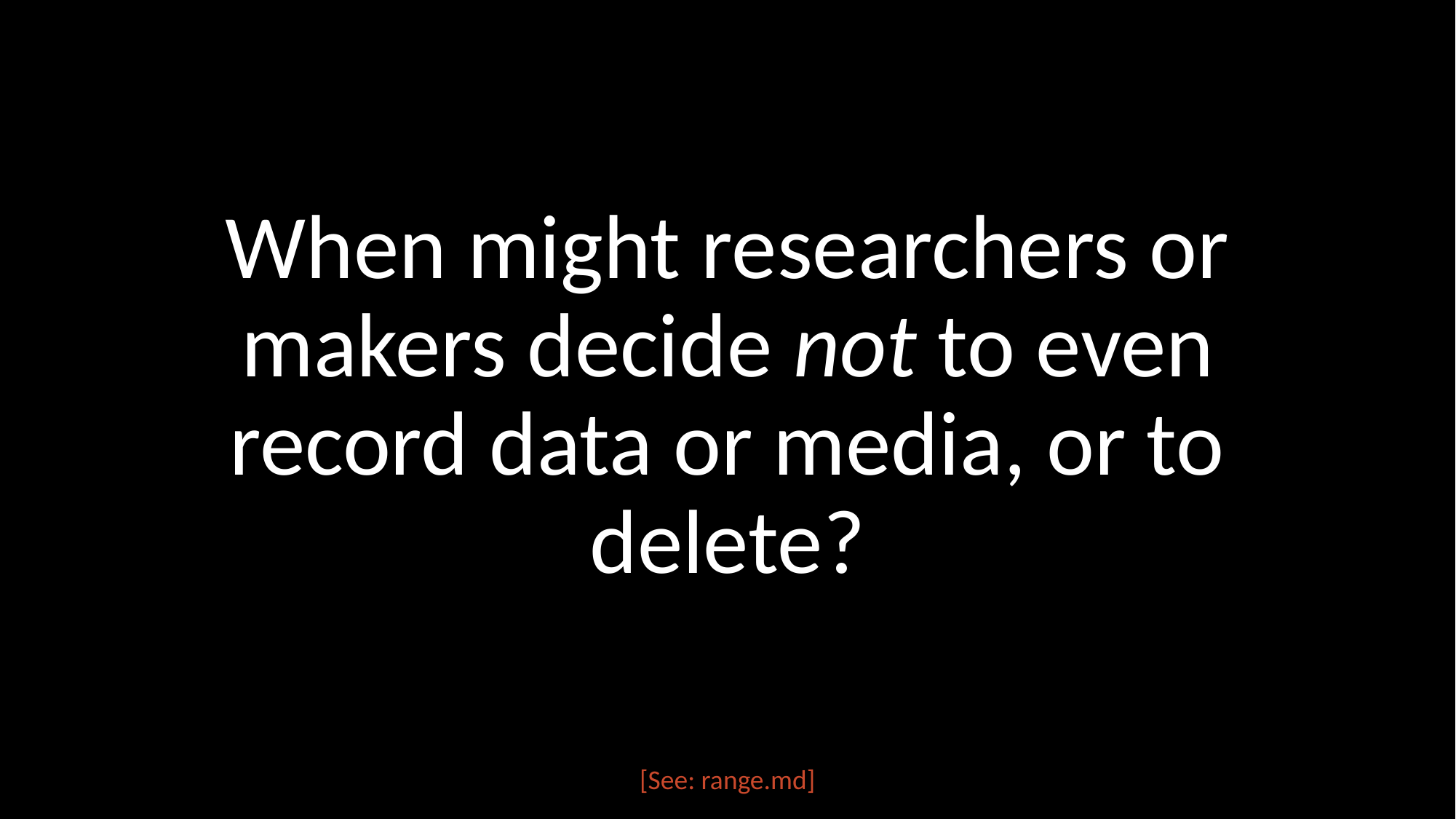

# When might researchers or makers decide not to even record data or media, or to delete?
[See: range.md]